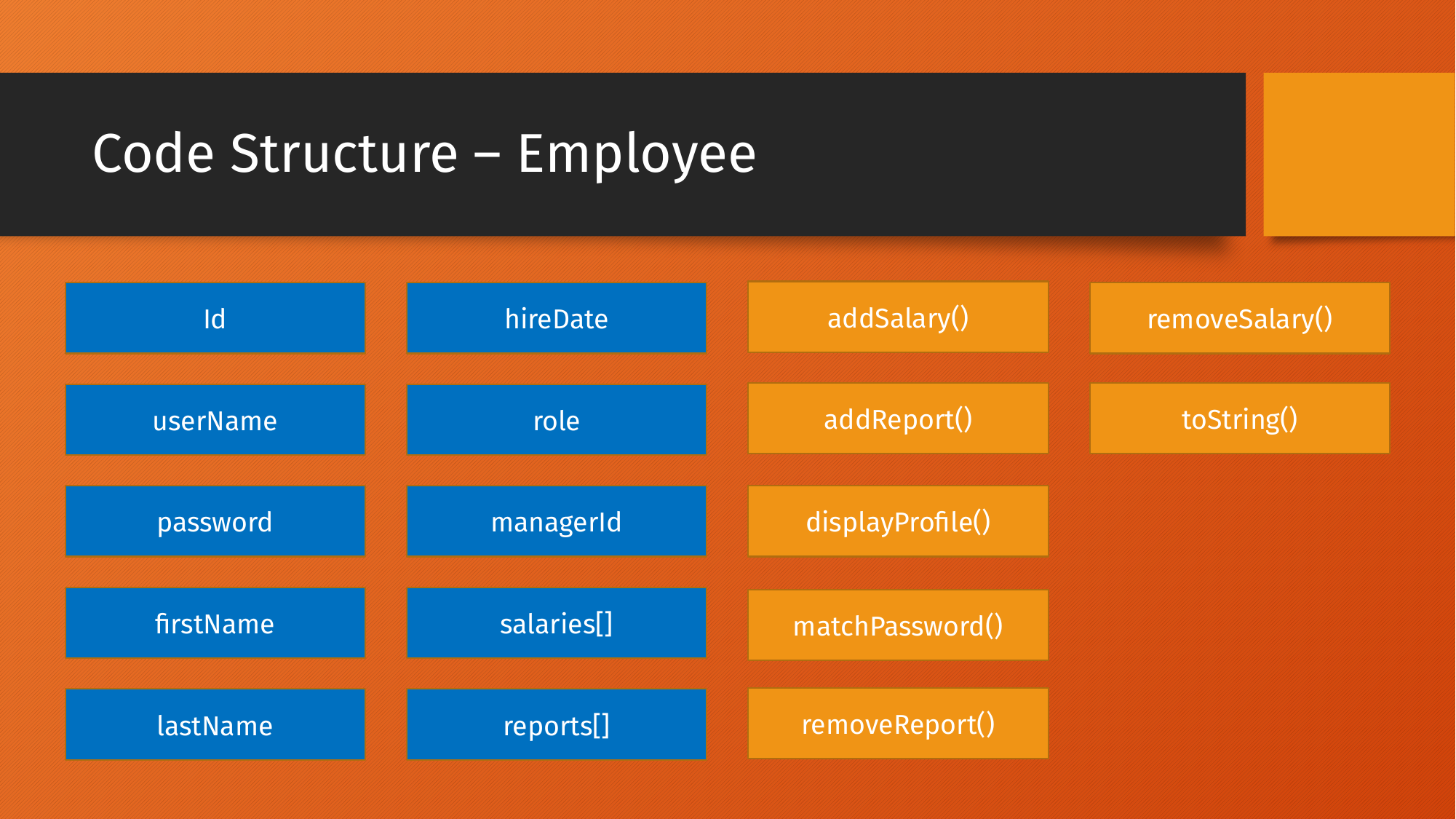

# Code Structure – Employee
addSalary()
addReport()
displayProfile()
matchPassword()
removeReport()
Id
userName
password
firstName
lastName
hireDate
role
managerId
salaries[]
reports[]
removeSalary()
toString()